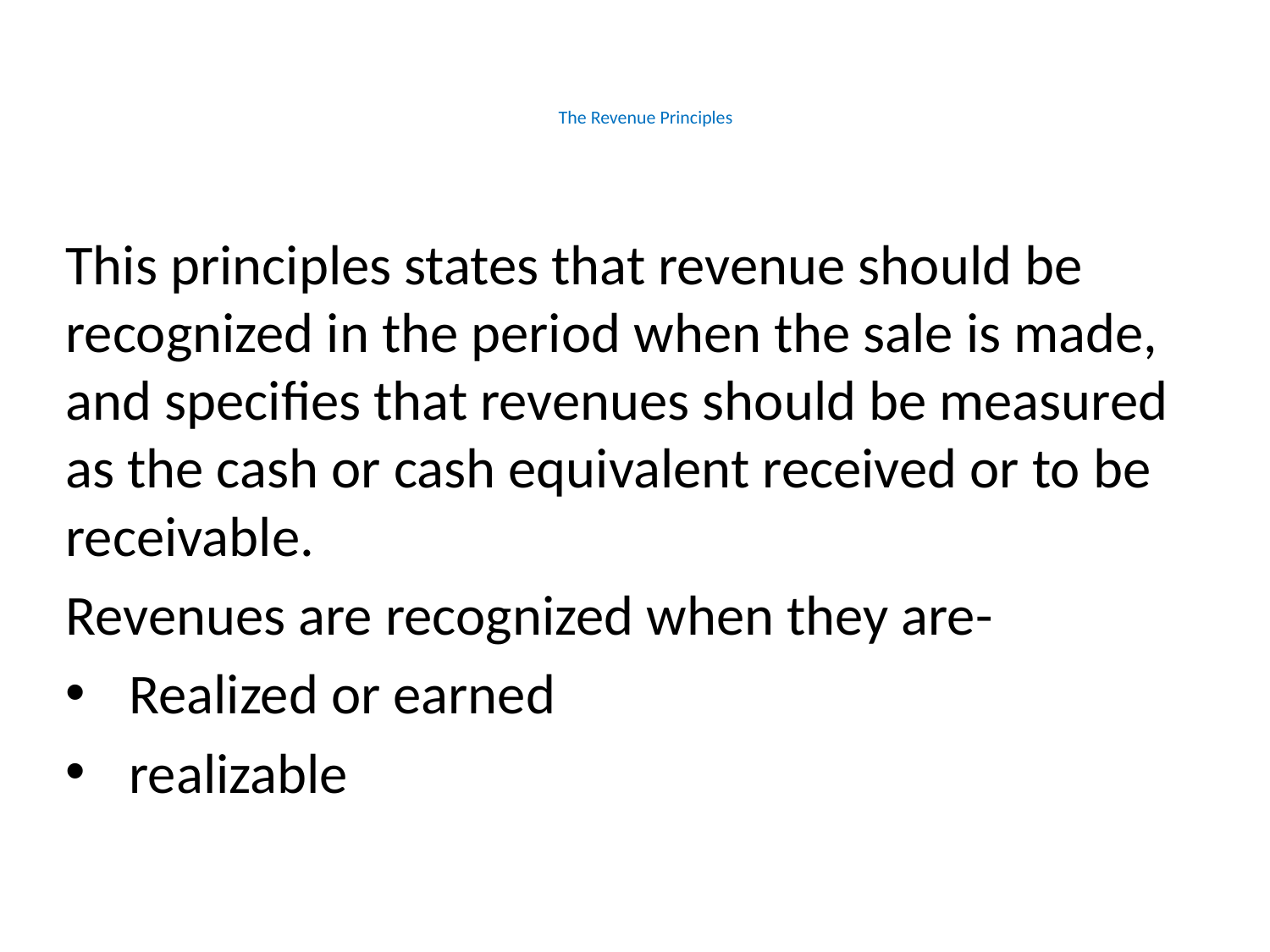

# The Revenue Principles
This principles states that revenue should be recognized in the period when the sale is made, and specifies that revenues should be measured as the cash or cash equivalent received or to be receivable.
Revenues are recognized when they are-
Realized or earned
realizable